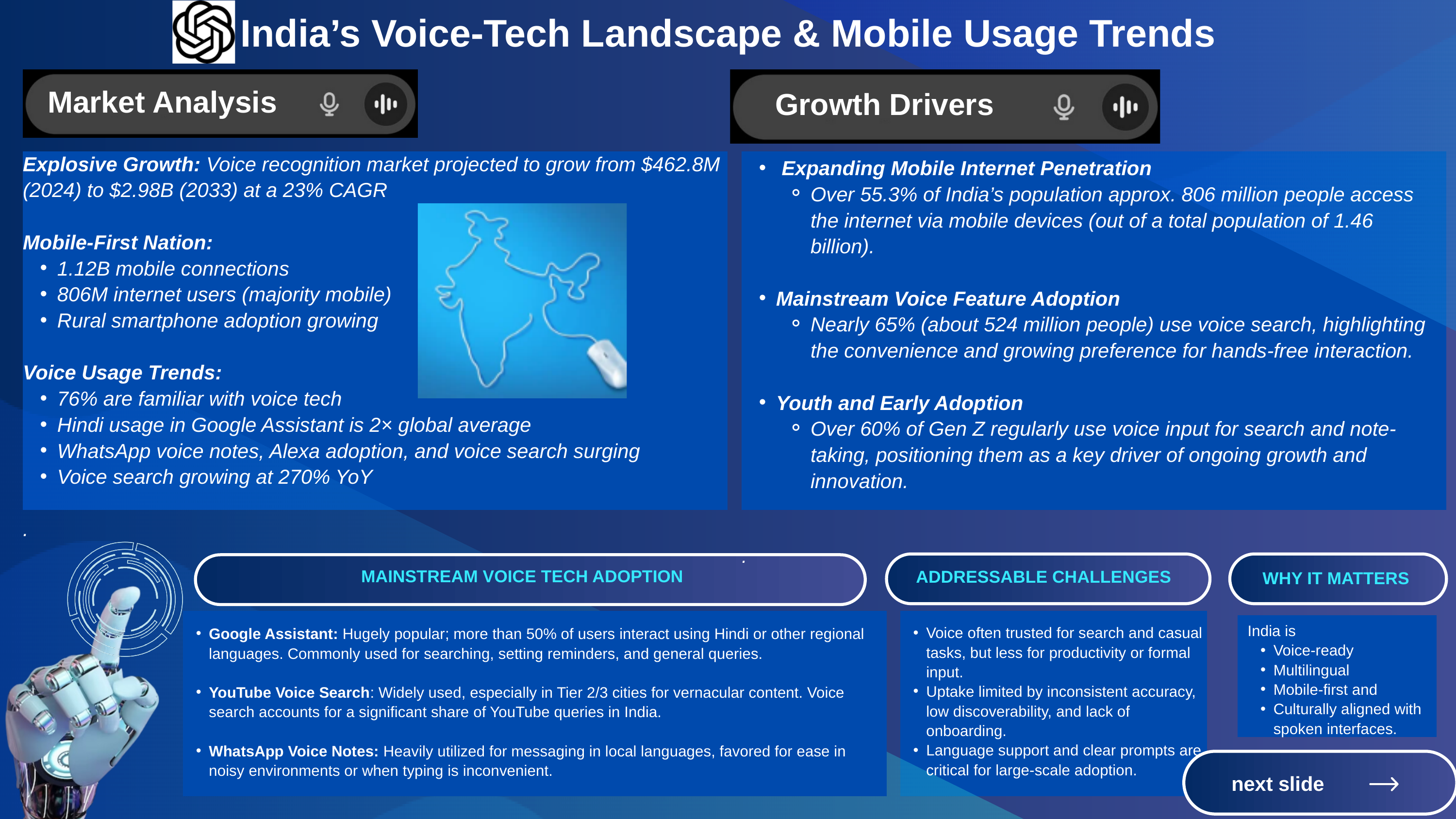

India’s Voice-Tech Landscape & Mobile Usage Trends

 Expanding Mobile Internet Penetration
Over 55.3% of India’s population approx. 806 million people access the internet via mobile devices (out of a total population of 1.46 billion).

Mainstream Voice Feature Adoption
Nearly 65% (about 524 million people) use voice search, highlighting the convenience and growing preference for hands-free interaction.

Youth and Early Adoption
Over 60% of Gen Z regularly use voice input for search and note-taking, positioning them as a key driver of ongoing growth and innovation.

.
Market Analysis
Growth Drivers
Explosive Growth: Voice recognition market projected to grow from $462.8M (2024) to $2.98B (2033) at a 23% CAGR

Mobile-First Nation:
1.12B mobile connections
806M internet users (majority mobile)
Rural smartphone adoption growing

Voice Usage Trends:
76% are familiar with voice tech
Hindi usage in Google Assistant is 2× global average
WhatsApp voice notes, Alexa adoption, and voice search surging
Voice search growing at 270% YoY

.

MAINSTREAM VOICE TECH ADOPTION
ADDRESSABLE CHALLENGES
WHY IT MATTERS

India is
Voice-ready
Multilingual
Mobile-first and
Culturally aligned with spoken interfaces.
Voice often trusted for search and casual tasks, but less for productivity or formal input.
Uptake limited by inconsistent accuracy, low discoverability, and lack of onboarding.
Language support and clear prompts are critical for large-scale adoption.

Google Assistant: Hugely popular; more than 50% of users interact using Hindi or other regional languages. Commonly used for searching, setting reminders, and general queries.

YouTube Voice Search: Widely used, especially in Tier 2/3 cities for vernacular content. Voice search accounts for a significant share of YouTube queries in India.

WhatsApp Voice Notes: Heavily utilized for messaging in local languages, favored for ease in noisy environments or when typing is inconvenient.

next slide